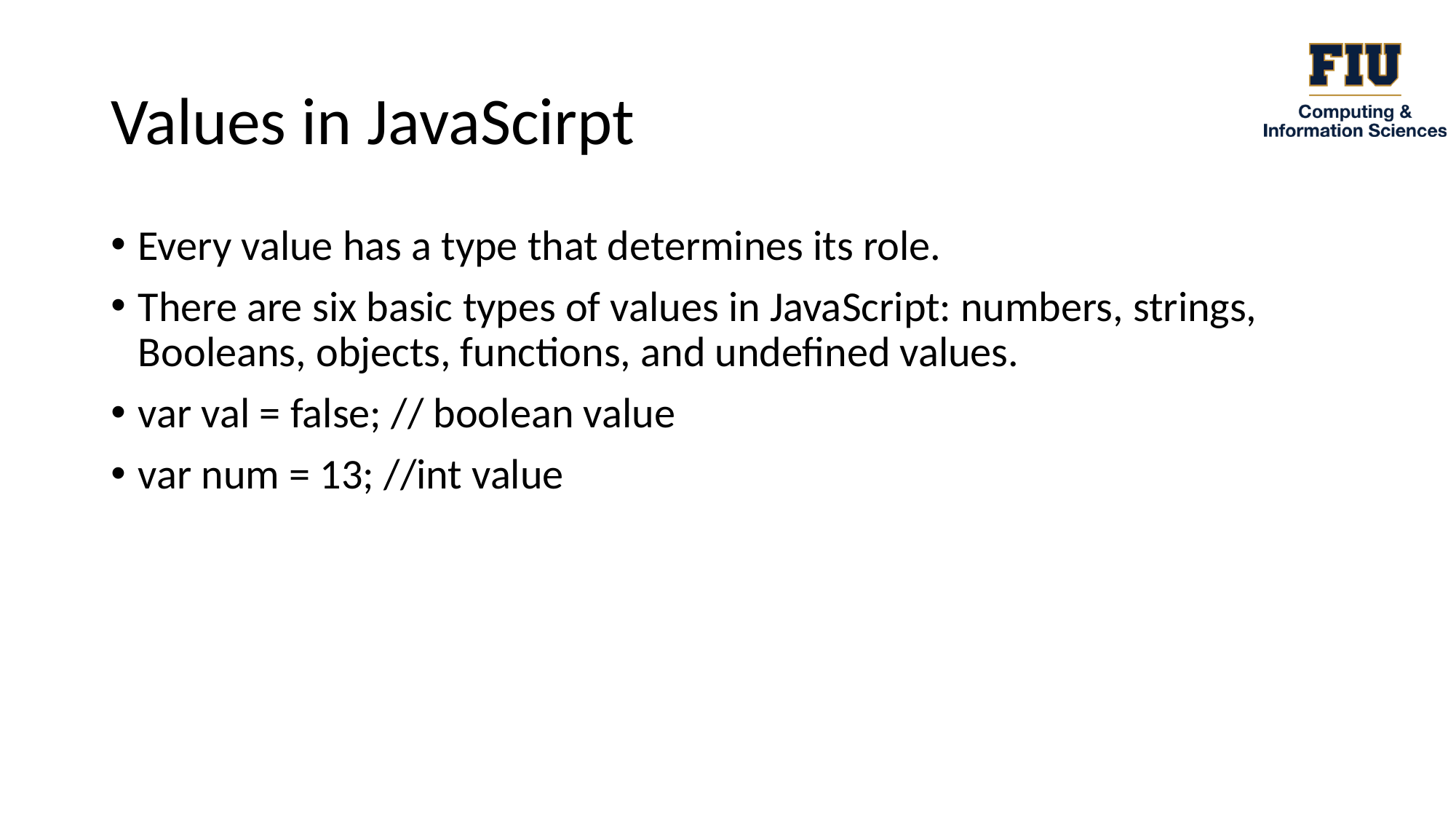

# Values in JavaScirpt
Every value has a type that determines its role.
There are six basic types of values in JavaScript: numbers, strings, Booleans, objects, functions, and undefined values.
var val = false; // boolean value
var num = 13; //int value